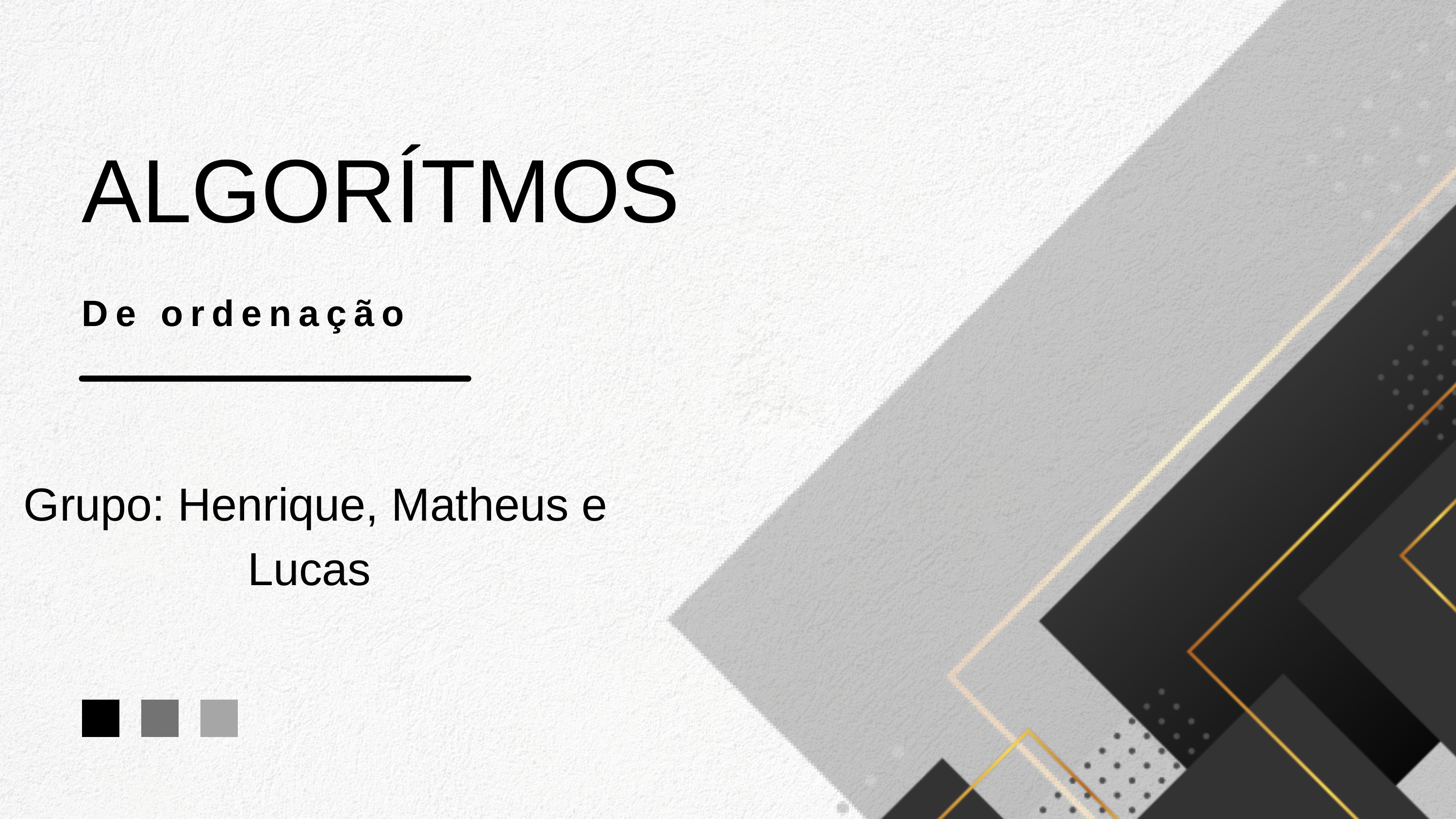

ALGORÍTMOS

De ordenação

Grupo: Henrique, Matheus e Lucas